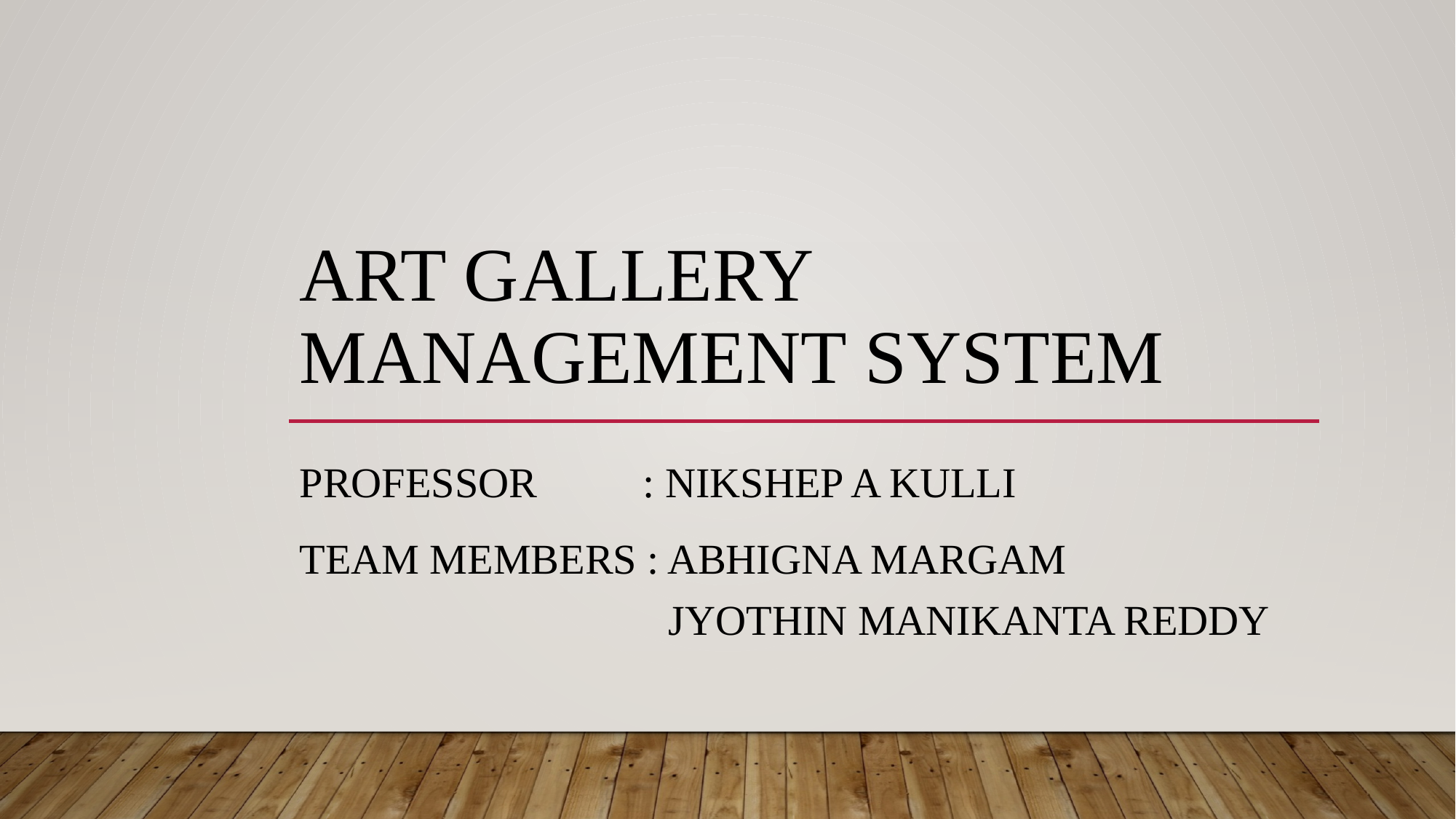

# Art Gallery Management System
PROFESSOR          : Nikshep A Kulli
Team MEMBERS : Abhigna margam
                                   Jyothin manikanta reddy